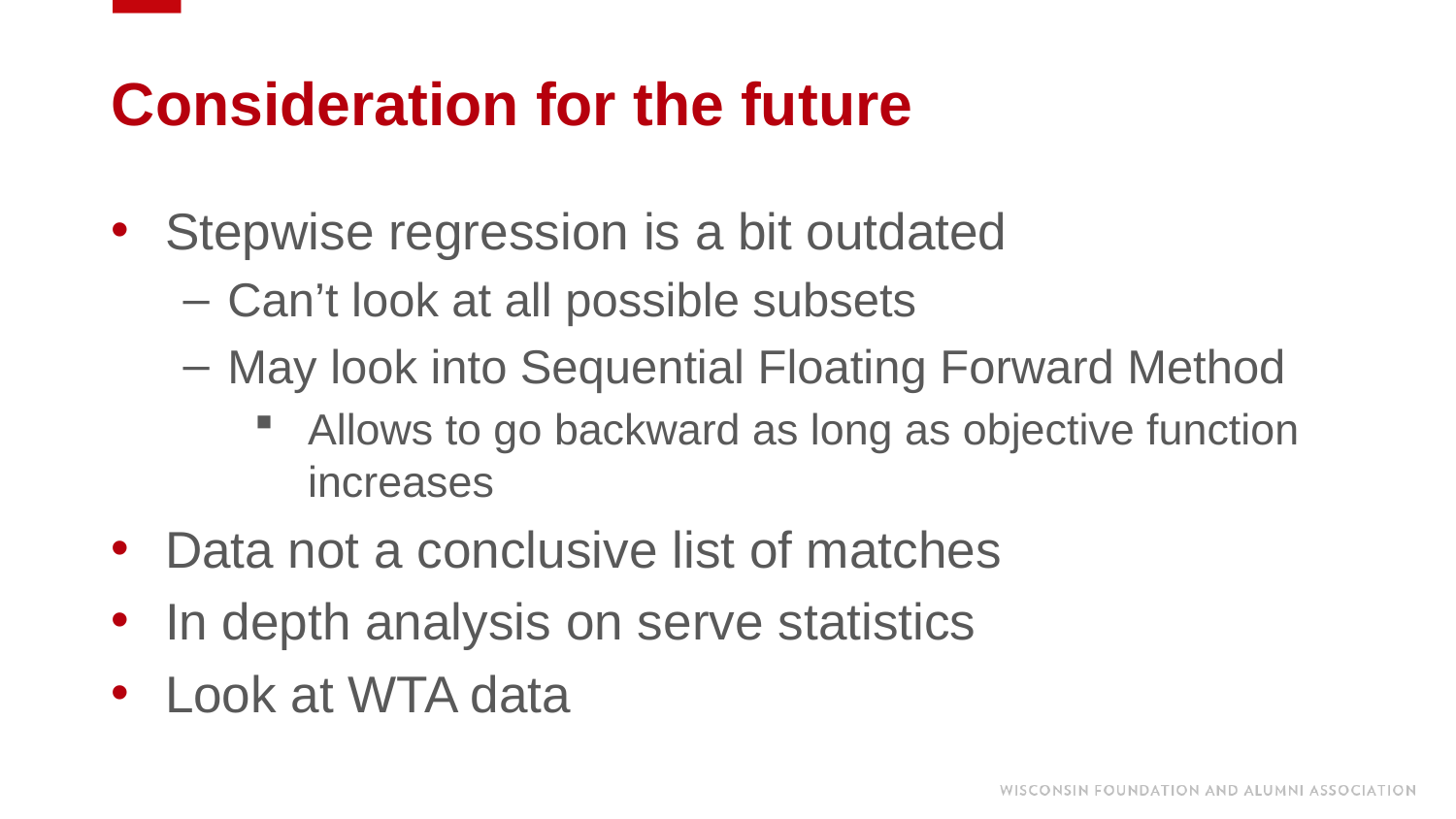

# Consideration for the future
Stepwise regression is a bit outdated
Can’t look at all possible subsets
May look into Sequential Floating Forward Method
Allows to go backward as long as objective function increases
Data not a conclusive list of matches
In depth analysis on serve statistics
Look at WTA data